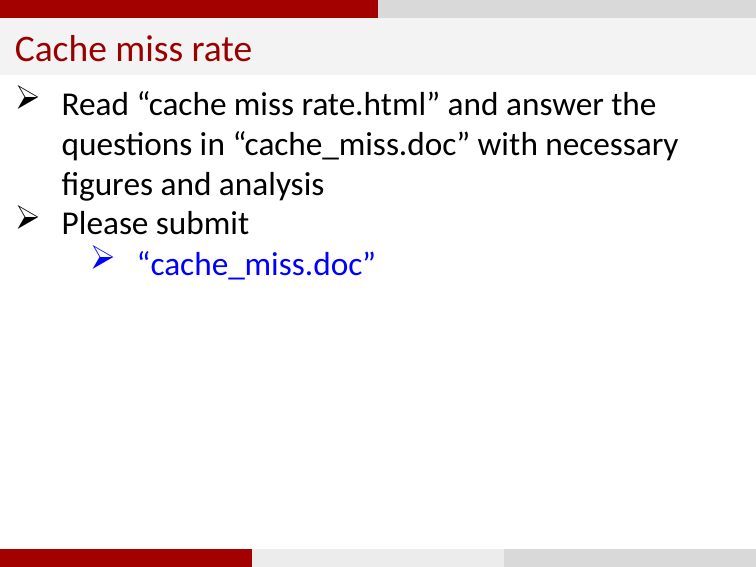

Cache miss rate
Read “cache miss rate.html” and answer the questions in “cache_miss.doc” with necessary figures and analysis
Please submit
“cache_miss.doc”

4